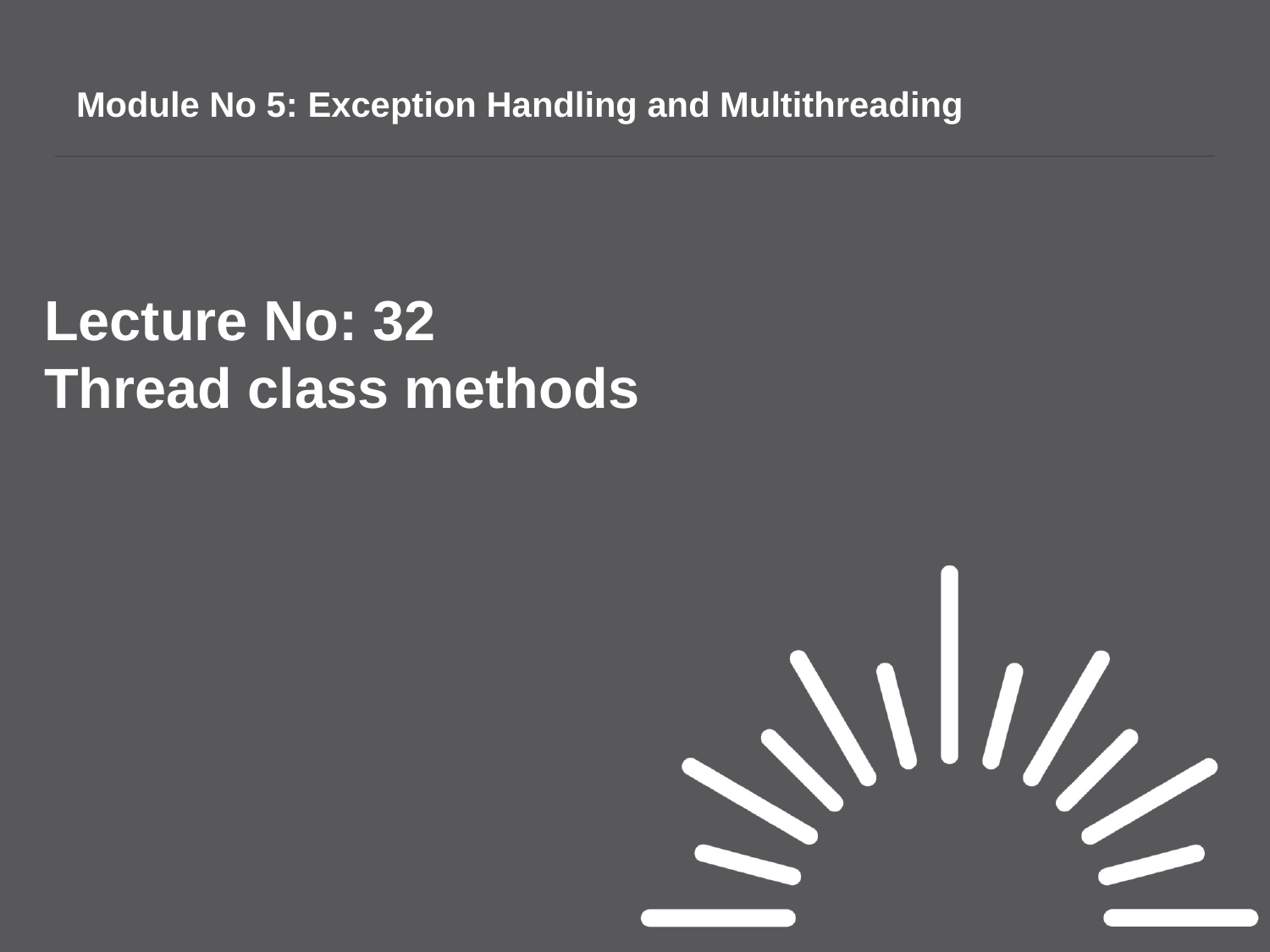

# Module No 5: Exception Handling and Multithreading

Lecture No: 32
Thread class methods